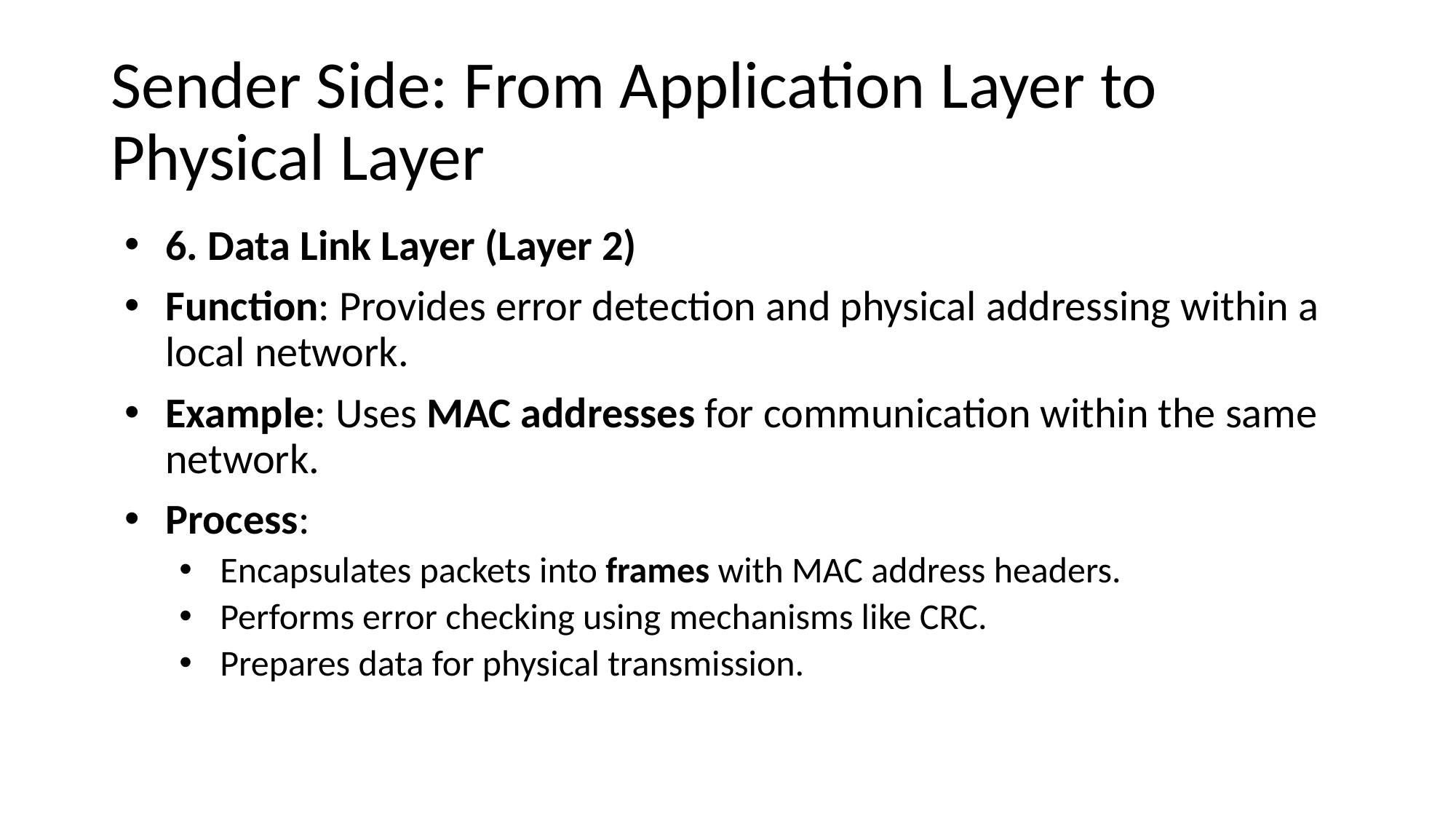

# Sender Side: From Application Layer to Physical Layer
6. Data Link Layer (Layer 2)
Function: Provides error detection and physical addressing within a local network.
Example: Uses MAC addresses for communication within the same network.
Process:
Encapsulates packets into frames with MAC address headers.
Performs error checking using mechanisms like CRC.
Prepares data for physical transmission.